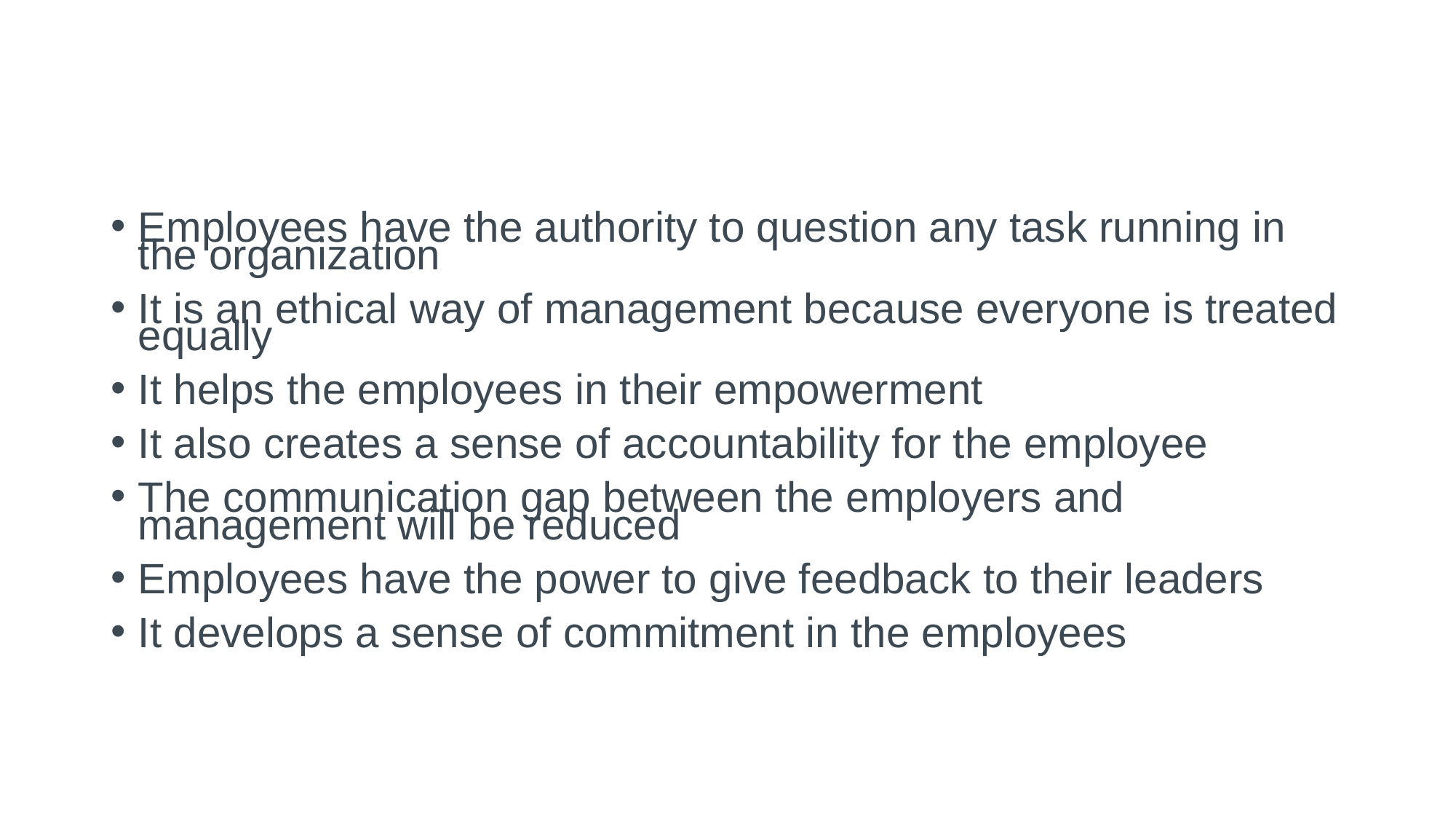

#
Employees have the authority to question any task running in the organization
It is an ethical way of management because everyone is treated equally
It helps the employees in their empowerment
It also creates a sense of accountability for the employee
The communication gap between the employers and management will be reduced
Employees have the power to give feedback to their leaders
It develops a sense of commitment in the employees